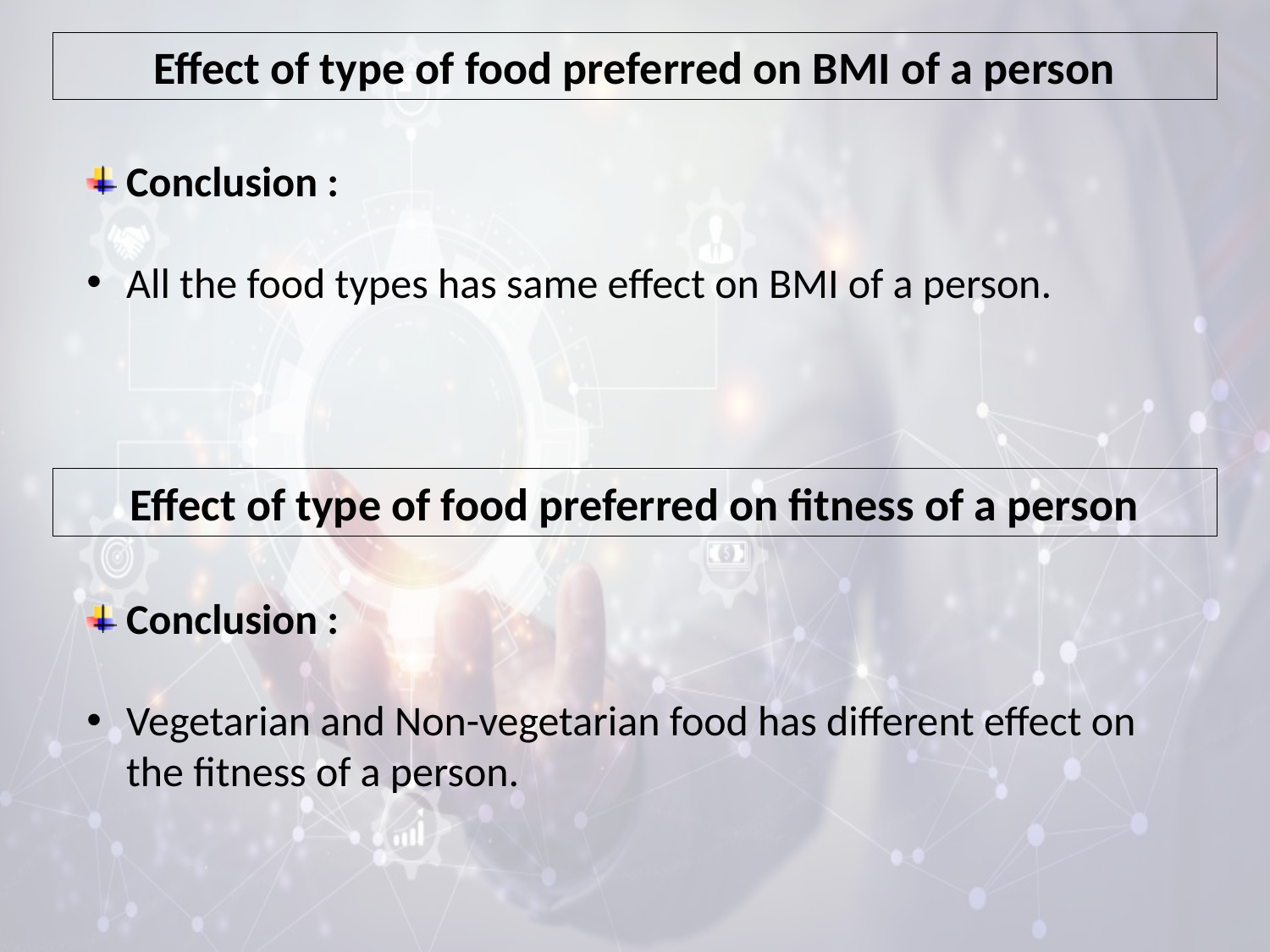

Effect of type of food preferred on BMI of a person
Conclusion :

All the food types has same effect on BMI of a person.
Effect of type of food preferred on fitness of a person
Conclusion :

Vegetarian and Non-vegetarian food has different effect on the fitness of a person.